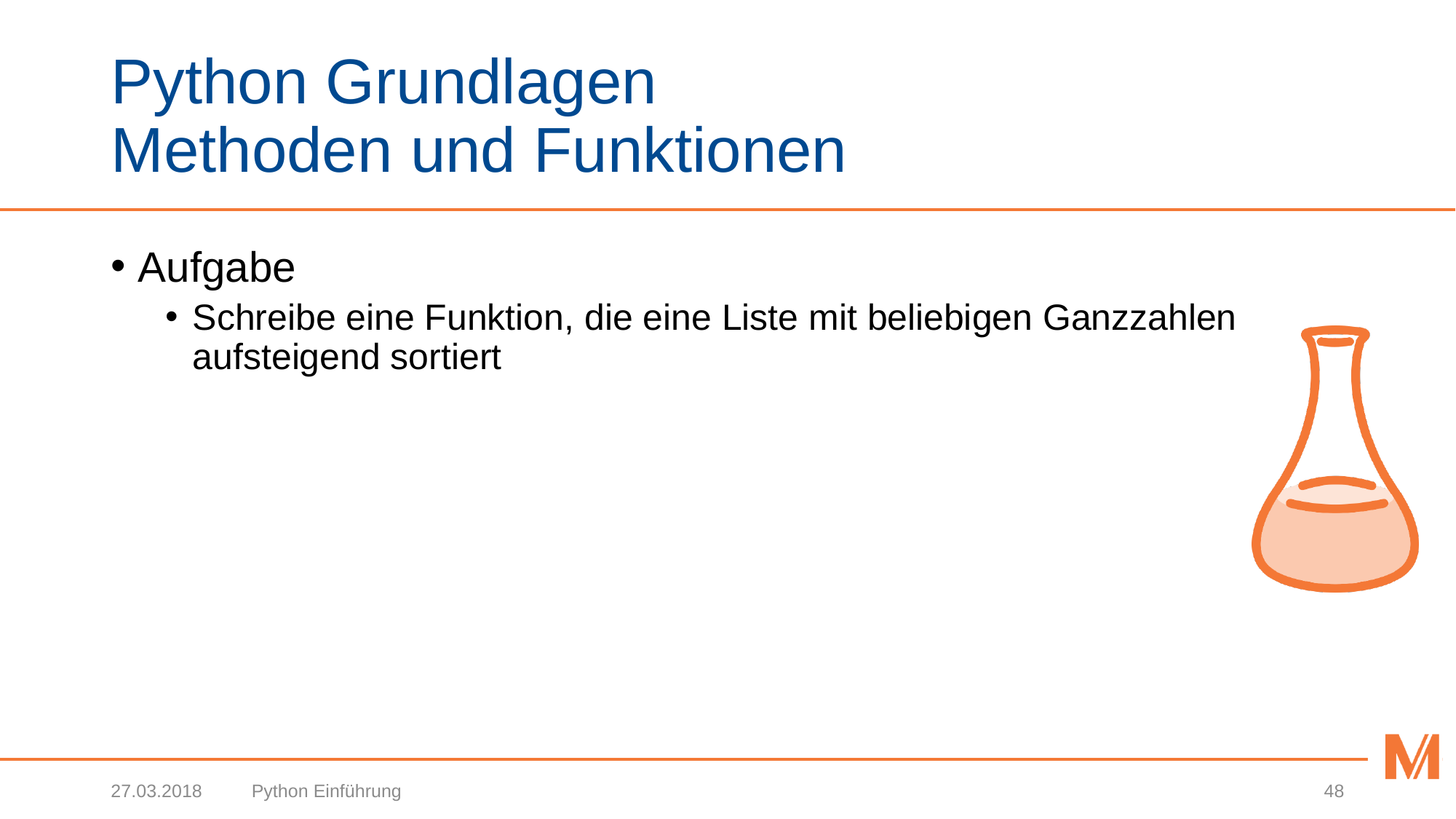

# Python Grundlagen Methoden und Funktionen
Aufgabe
Schreibe eine Funktion, die eine Liste mit beliebigen Ganzzahlen aufsteigend sortiert
27.03.2018
Python Einführung
48